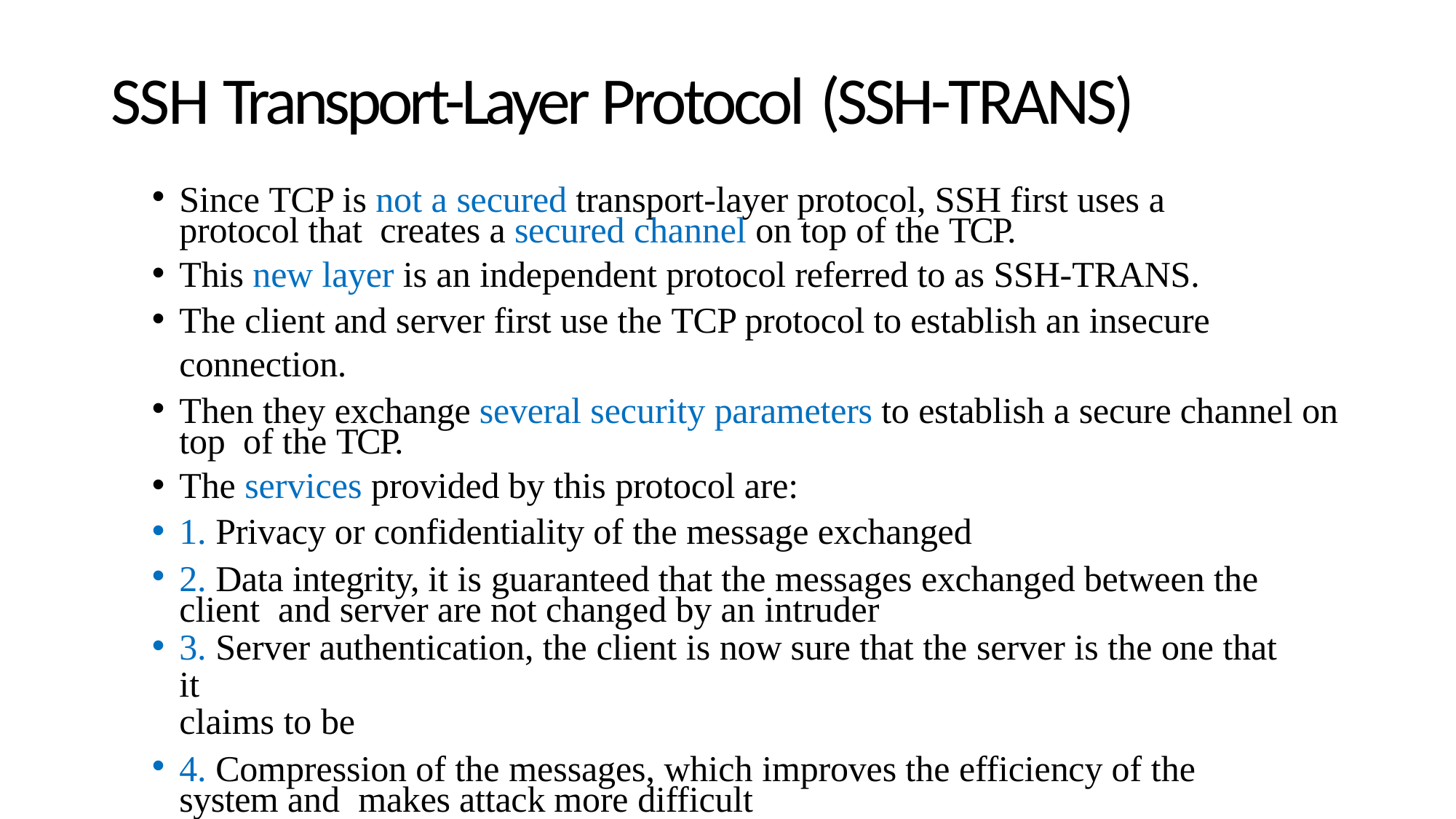

# SSH Transport-Layer Protocol (SSH-TRANS)
Since TCP is not a secured transport-layer protocol, SSH first uses a protocol that  creates a secured channel on top of the TCP.
This new layer is an independent protocol referred to as SSH-TRANS.
The client and server first use the TCP protocol to establish an insecure connection.
Then they exchange several security parameters to establish a secure channel on top  of the TCP.
The services provided by this protocol are:
1. Privacy or confidentiality of the message exchanged
2. Data integrity, it is guaranteed that the messages exchanged between the client  and server are not changed by an intruder
3. Server authentication, the client is now sure that the server is the one that it
claims to be
4. Compression of the messages, which improves the efficiency of the system and  makes attack more difficult